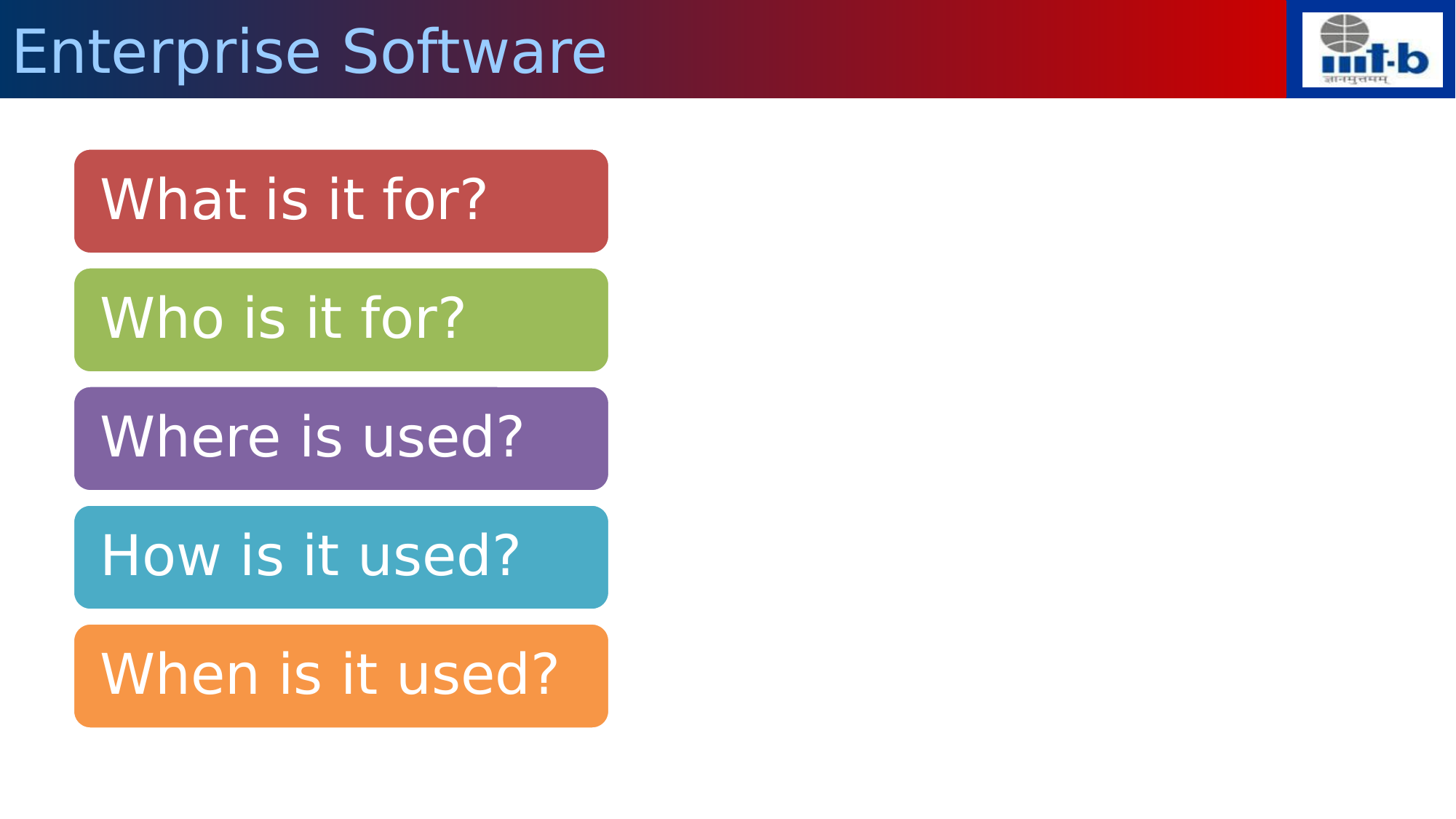

# Enterprise Software
What is it for?
Who is it for?
Where is used?
How is it used?
When is it used?